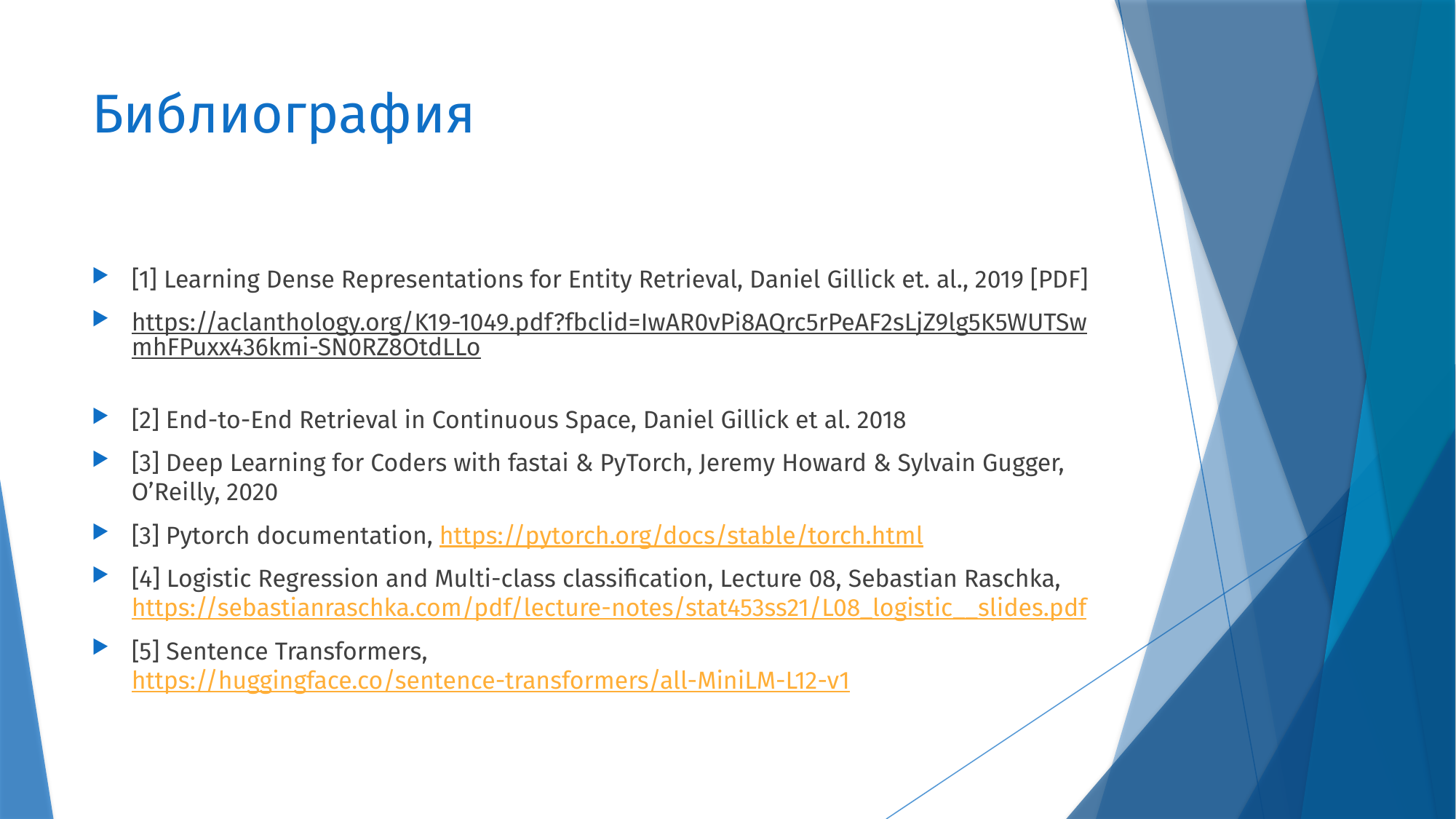

# Библиография
[1] Learning Dense Representations for Entity Retrieval, Daniel Gillick et. al., 2019 [PDF]
https://aclanthology.org/K19-1049.pdf?fbclid=IwAR0vPi8AQrc5rPeAF2sLjZ9lg5K5WUTSwmhFPuxx436kmi-SN0RZ8OtdLLo
[2] End-to-End Retrieval in Continuous Space, Daniel Gillick et al. 2018
[3] Deep Learning for Coders with fastai & PyTorch, Jeremy Howard & Sylvain Gugger, O’Reilly, 2020
[3] Pytorch documentation, https://pytorch.org/docs/stable/torch.html
[4] Logistic Regression and Multi-class classification, Lecture 08, Sebastian Raschka, https://sebastianraschka.com/pdf/lecture-notes/stat453ss21/L08_logistic__slides.pdf
[5] Sentence Transformers, https://huggingface.co/sentence-transformers/all-MiniLM-L12-v1